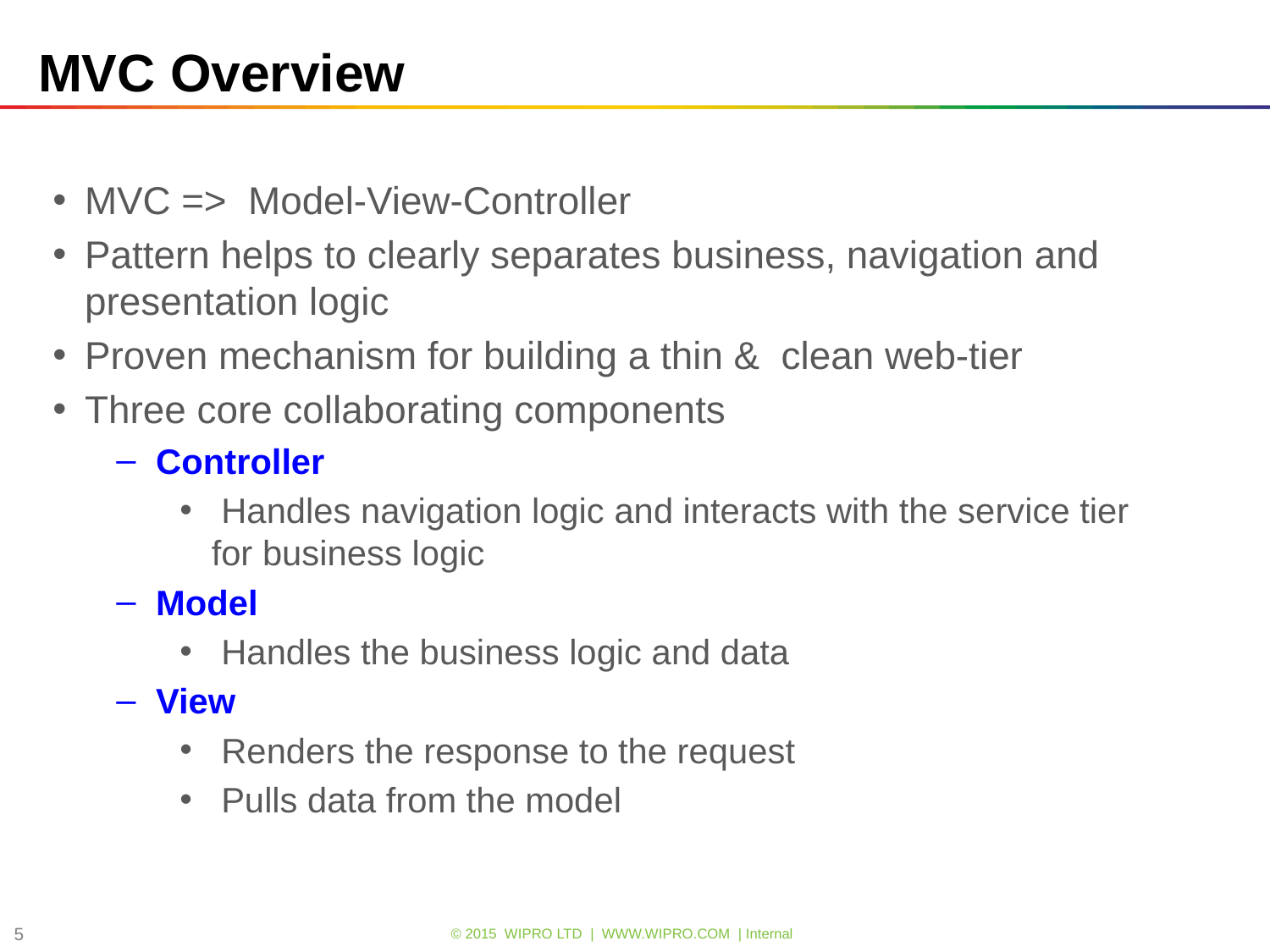

# MVC Overview
MVC =>  Model-View-Controller
Pattern helps to clearly separates business, navigation and presentation logic
Proven mechanism for building a thin &  clean web-tier
Three core collaborating components
Controller
 Handles navigation logic and interacts with the service tier for business logic
Model
 Handles the business logic and data
View
 Renders the response to the request
 Pulls data from the model